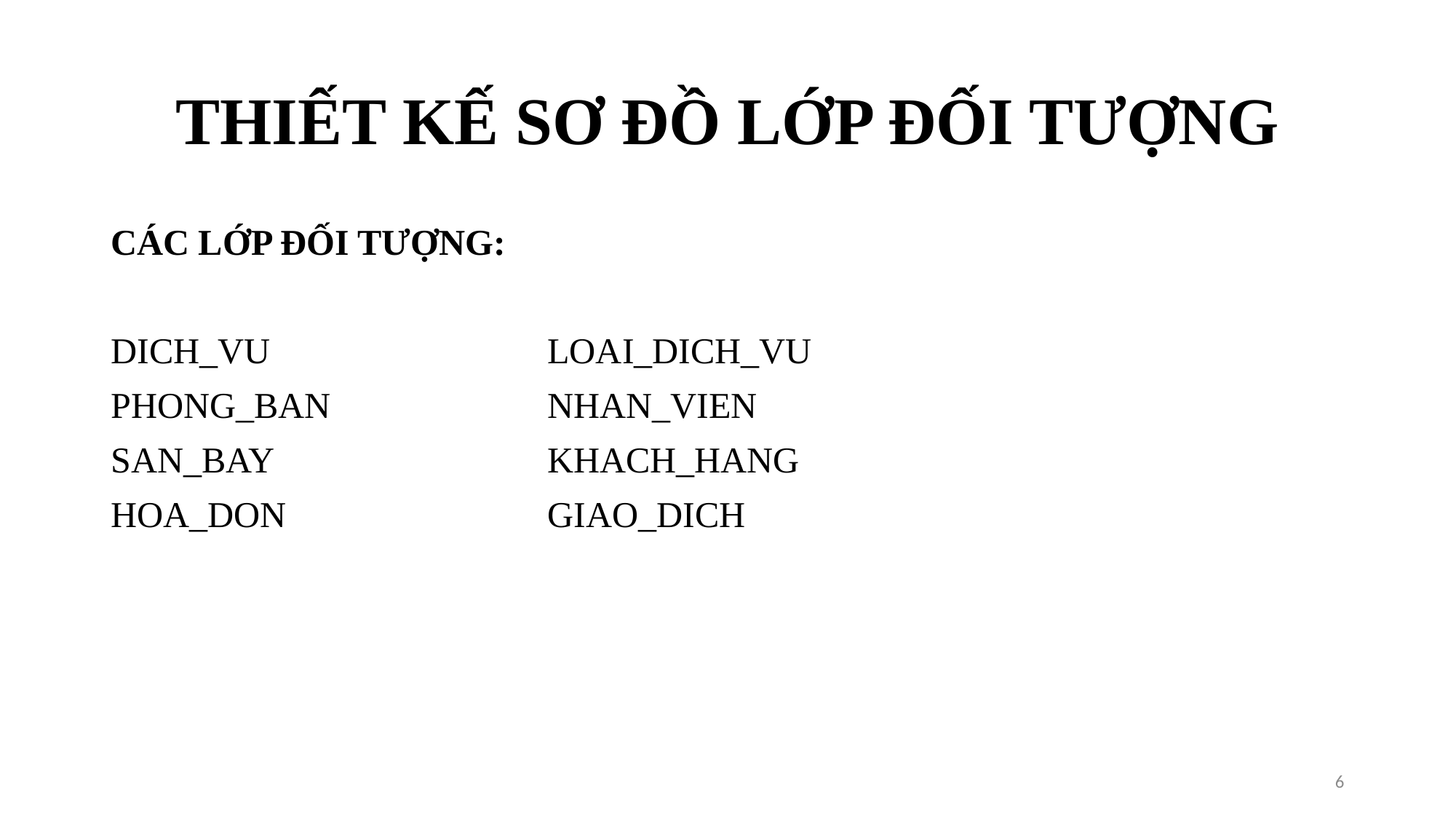

# THIẾT KẾ SƠ ĐỒ LỚP ĐỐI TƯỢNG
Các lớp đối tượng:

DICH_VU 			LOAI_DICH_VU
PHONG_BAN		NHAN_VIEN
SAN_BAY			KHACH_HANG
HOA_DON			GIAO_DICH

6